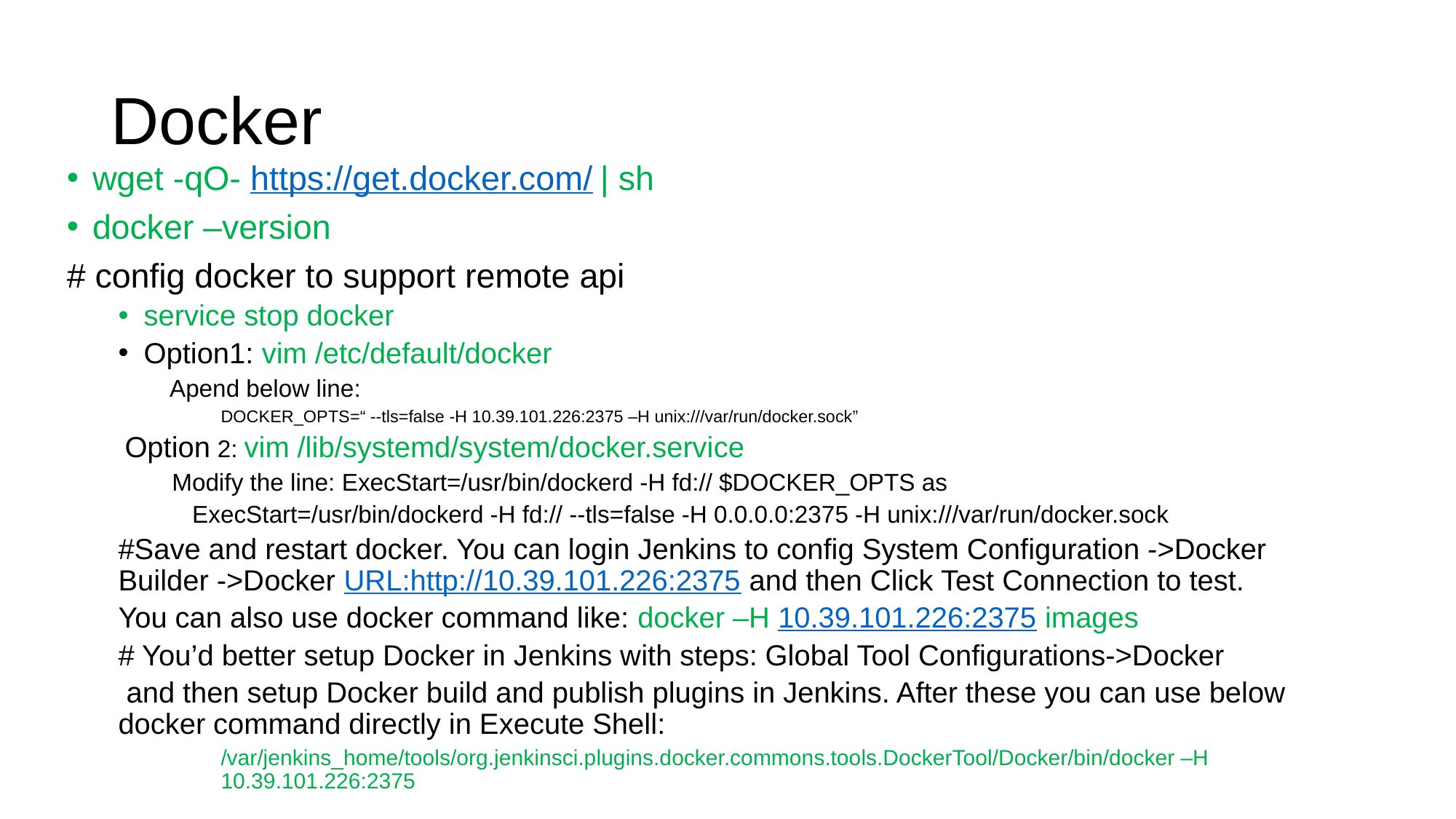

# Docker
wget -qO- https://get.docker.com/ | sh
docker –version
# config docker to support remote api
service stop docker
Option1: vim /etc/default/docker
Apend below line:
DOCKER_OPTS=“ --tls=false -H 10.39.101.226:2375 –H unix:///var/run/docker.sock”
 Option 2: vim /lib/systemd/system/docker.service
        Modify the line: ExecStart=/usr/bin/dockerd -H fd:// $DOCKER_OPTS as
           ExecStart=/usr/bin/dockerd -H fd:// --tls=false -H 0.0.0.0:2375 -H unix:///var/run/docker.sock
#Save and restart docker. You can login Jenkins to config System Configuration ->Docker Builder ->Docker URL:http://10.39.101.226:2375 and then Click Test Connection to test.
You can also use docker command like: docker –H 10.39.101.226:2375 images
# You’d better setup Docker in Jenkins with steps: Global Tool Configurations->Docker
 and then setup Docker build and publish plugins in Jenkins. After these you can use below docker command directly in Execute Shell:
/var/jenkins_home/tools/org.jenkinsci.plugins.docker.commons.tools.DockerTool/Docker/bin/docker –H 10.39.101.226:2375